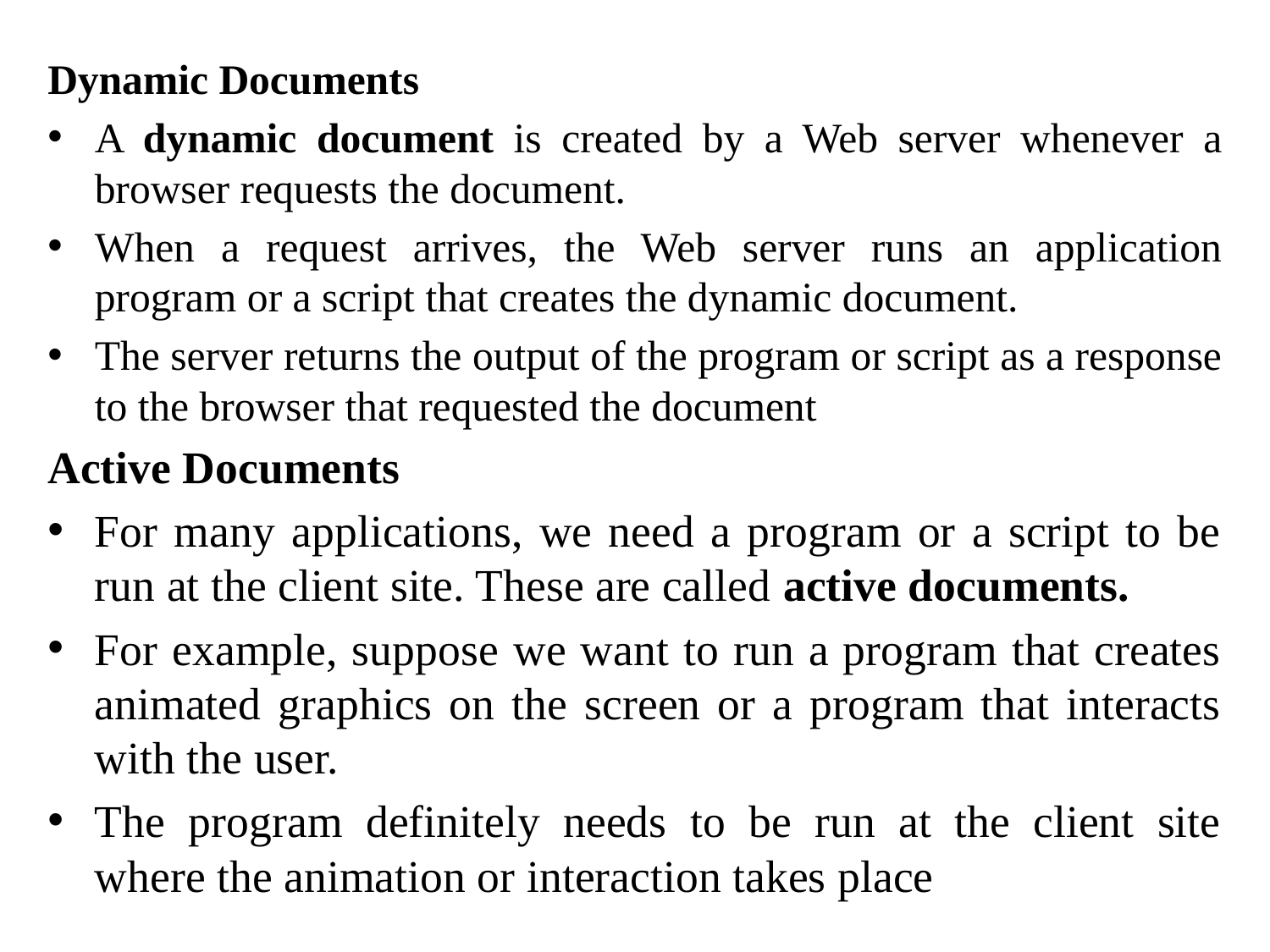

Dynamic Documents
A dynamic document is created by a Web server whenever a browser requests the document.
When a request arrives, the Web server runs an application program or a script that creates the dynamic document.
The server returns the output of the program or script as a response to the browser that requested the document
Active Documents
For many applications, we need a program or a script to be run at the client site. These are called active documents.
For example, suppose we want to run a program that creates animated graphics on the screen or a program that interacts with the user.
The program definitely needs to be run at the client site where the animation or interaction takes place